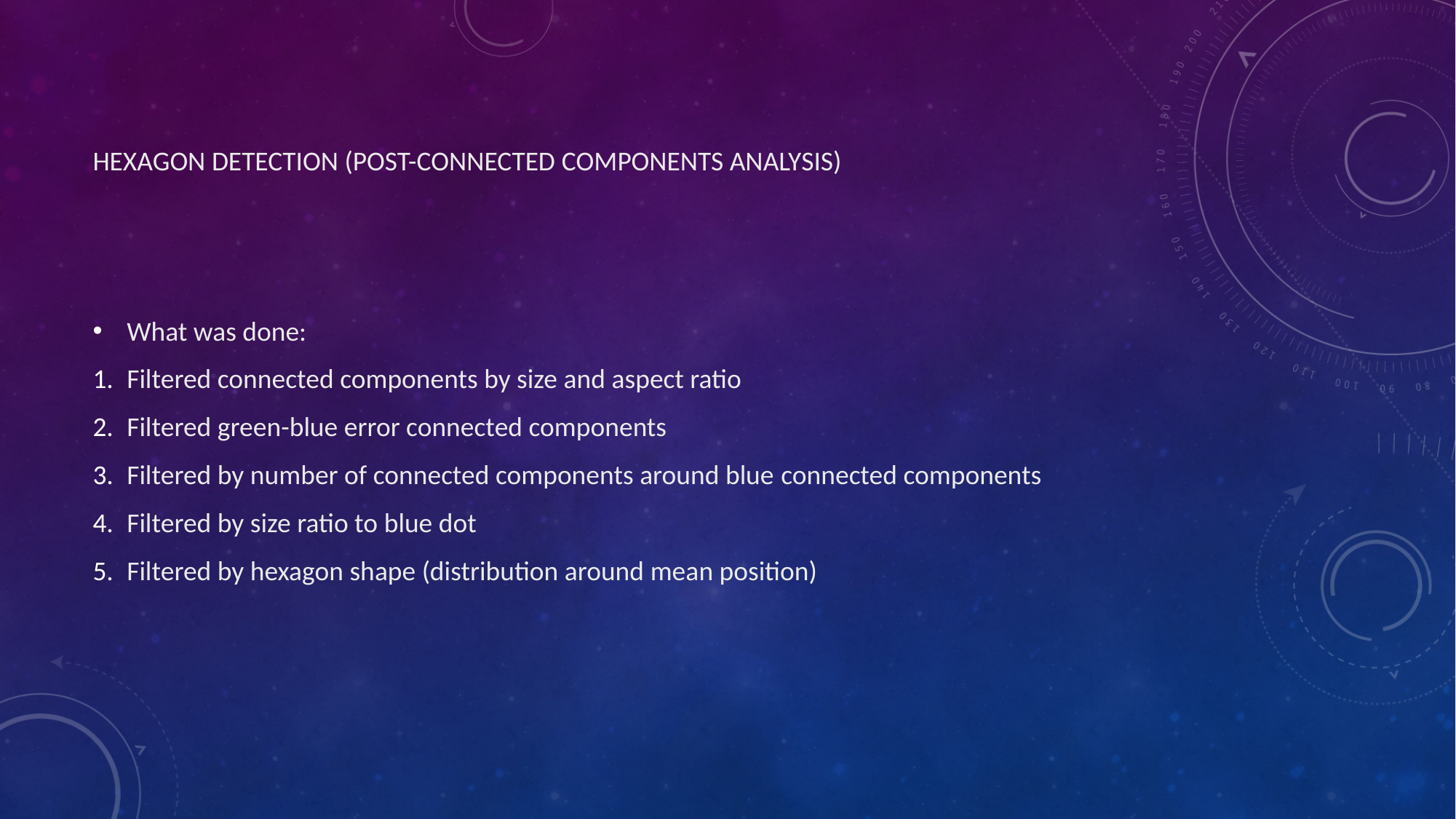

# Hexagon Detection (Post-Connected Components Analysis)​
What was done:​
Filtered connected components by size and aspect ratio​
Filtered green-blue error connected components​
Filtered by number of connected components around blue connected components ​
Filtered by size ratio to blue dot​
Filtered by hexagon shape (distribution around mean position)​